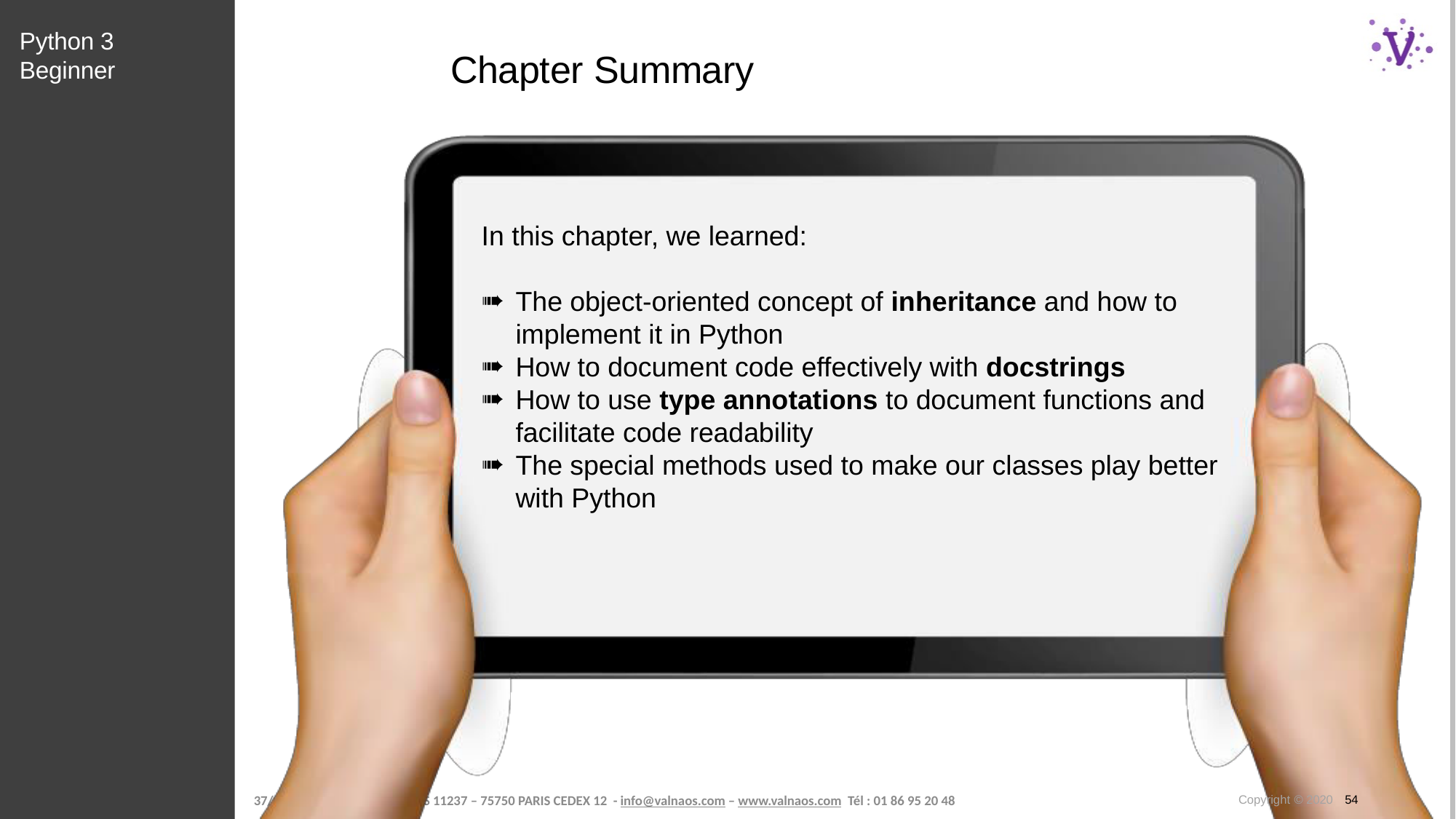

Python 3 Beginner
# Chapter Summary

In this chapter, we learned:

The object-oriented concept of inheritance and how to implement it in Python
How to document code effectively with docstrings
How to use type annotations to document functions and facilitate code readability
The special methods used to make our classes play better with Python
Copyright © 2020   54